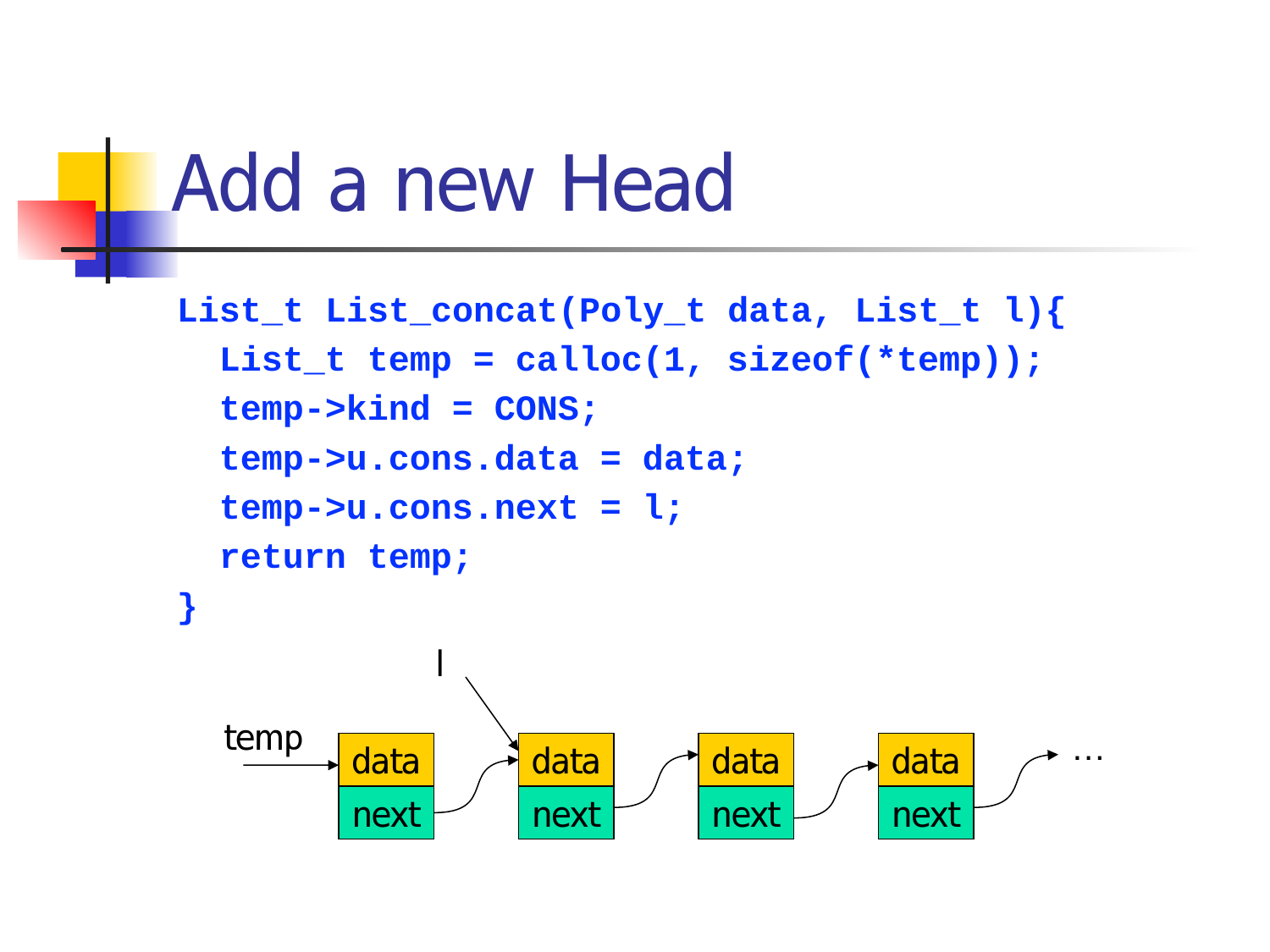

# Add a new Head
List_t List_concat(Poly_t data, List_t l){
  List_t temp = calloc(1, sizeof(*temp));
  temp->kind = CONS;
  temp->u.cons.data = data;
  temp->u.cons.next = l;
  return temp;
}
l

temp
…
data
next
data
next
data
next
data
next